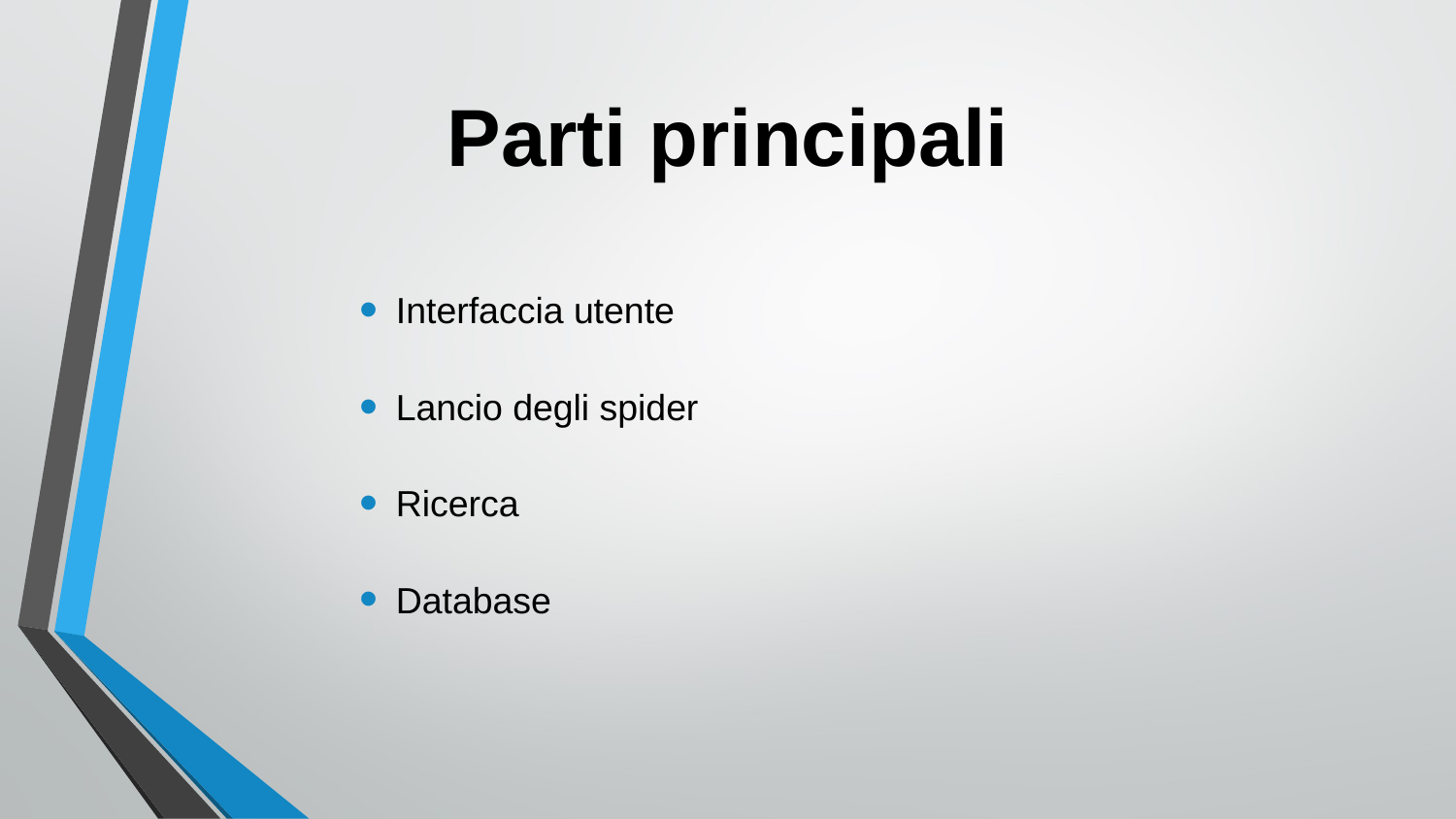

# Parti principali
Interfaccia utente
Lancio degli spider
Ricerca
Database